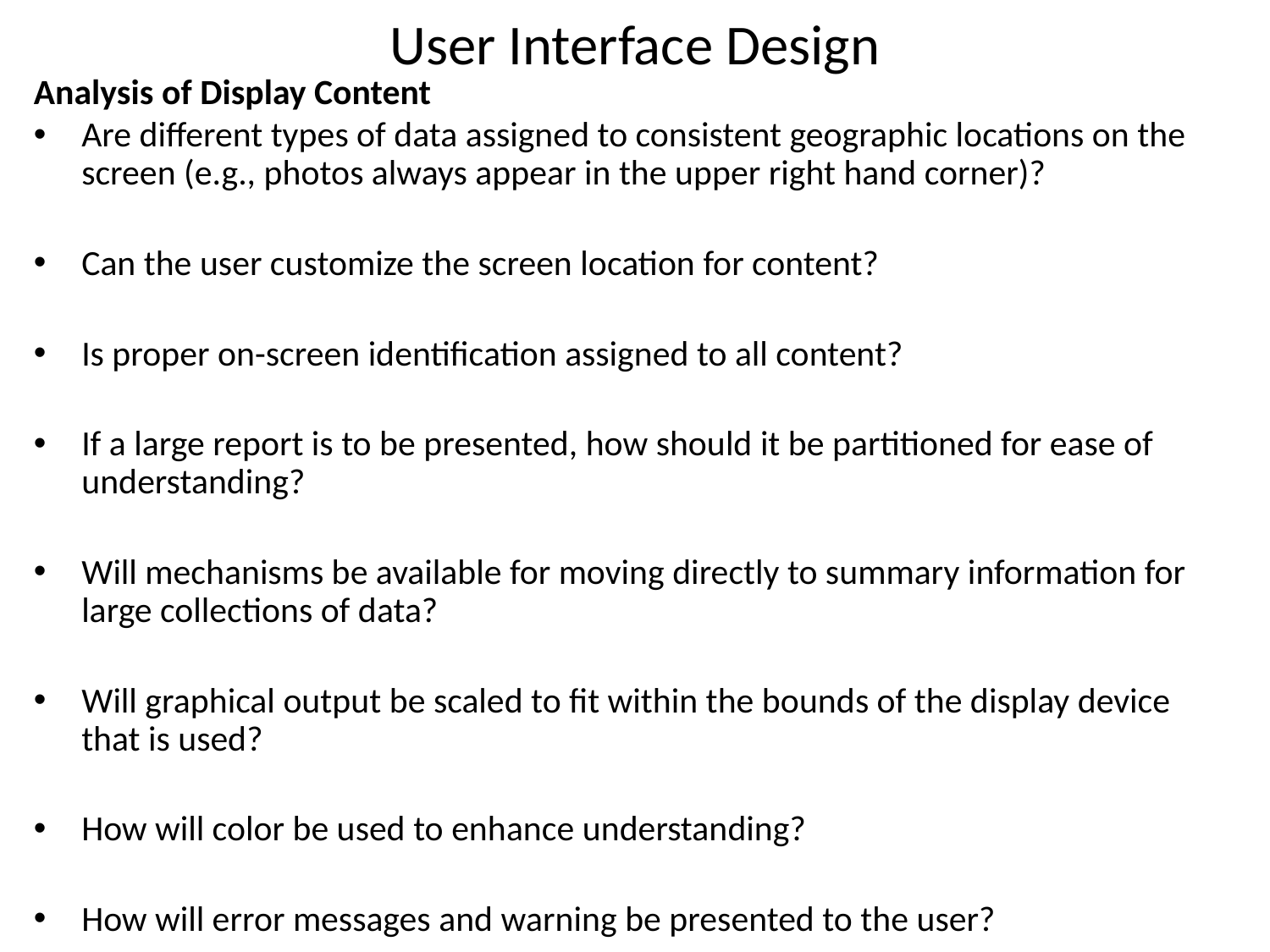

# User Interface Design
Analysis of Display Content
Are different types of data assigned to consistent geographic locations on the screen (e.g., photos always appear in the upper right hand corner)?

Can the user customize the screen location for content?

Is proper on-screen identification assigned to all content?

If a large report is to be presented, how should it be partitioned for ease of understanding?

Will mechanisms be available for moving directly to summary information for large collections of data?

Will graphical output be scaled to fit within the bounds of the display device that is used?

How will color be used to enhance understanding?

How will error messages and warning be presented to the user?